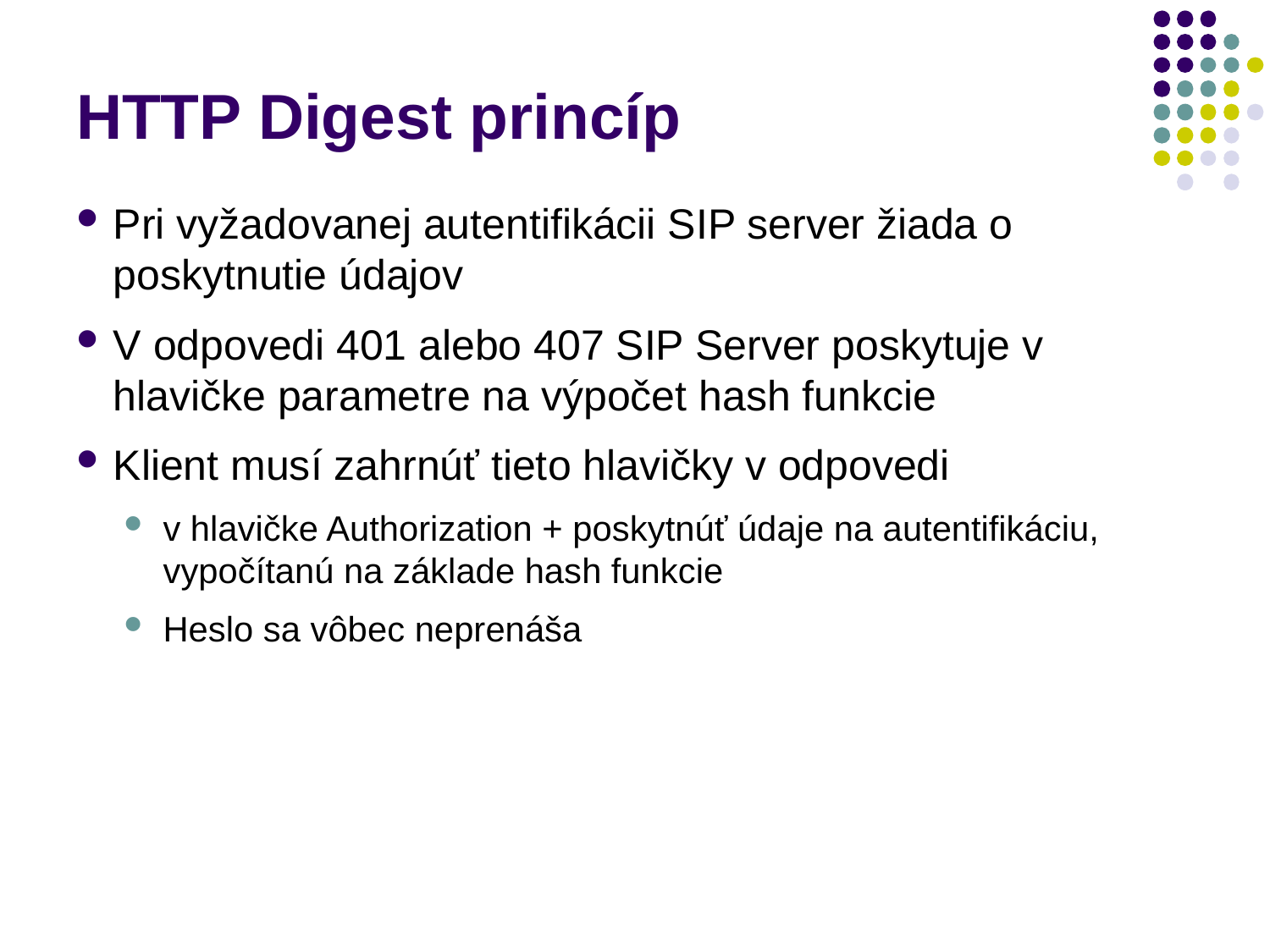

# HTTP Digest princíp
Pri vyžadovanej autentifikácii SIP server žiada o poskytnutie údajov
V odpovedi 401 alebo 407 SIP Server poskytuje v hlavičke parametre na výpočet hash funkcie
Klient musí zahrnúť tieto hlavičky v odpovedi
v hlavičke Authorization + poskytnúť údaje na autentifikáciu, vypočítanú na základe hash funkcie
Heslo sa vôbec neprenáša